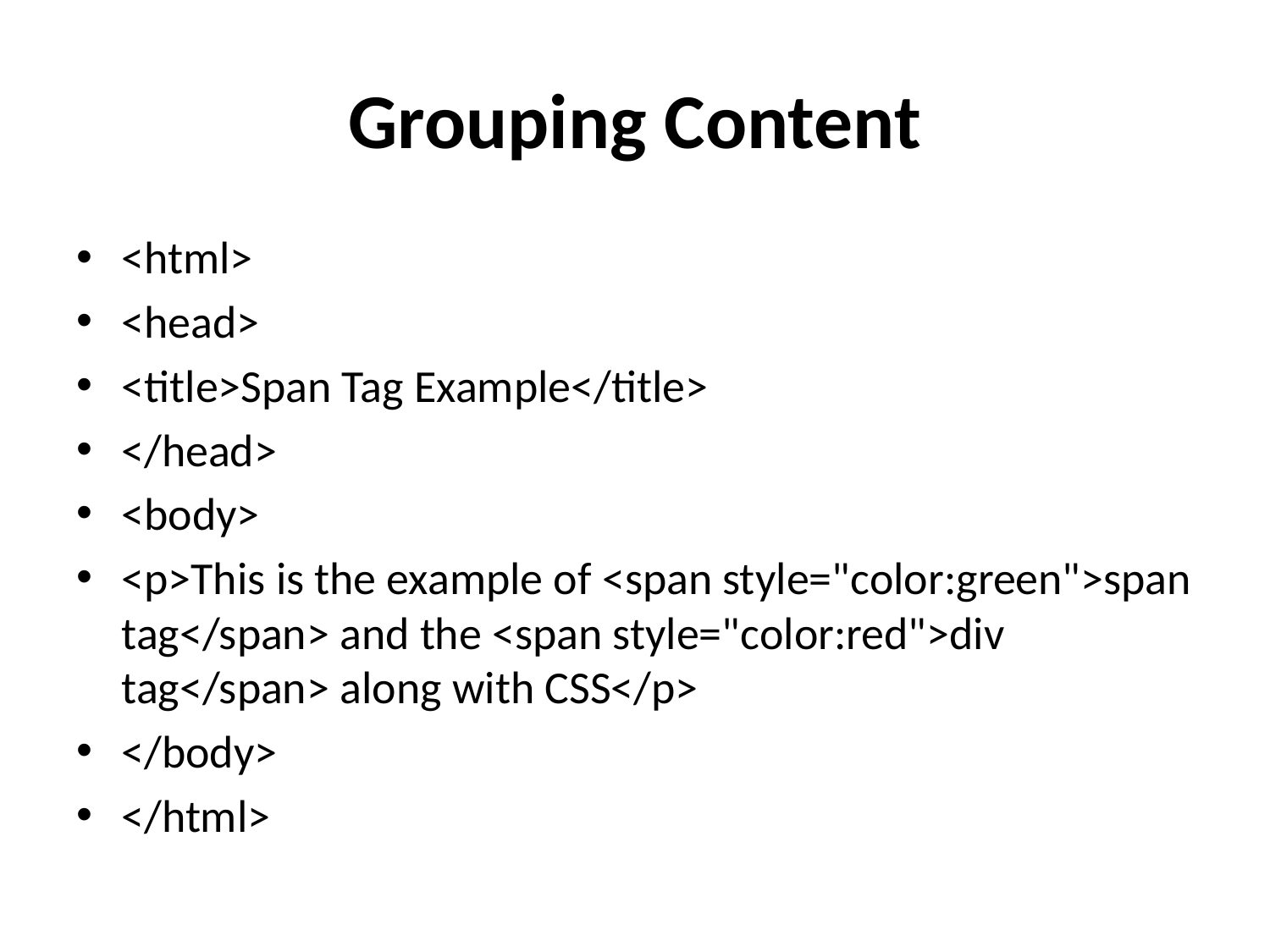

# Grouping Content
<html>
<head>
<title>Span Tag Example</title>
</head>
<body>
<p>This is the example of <span style="color:green">span tag</span> and the <span style="color:red">div tag</span> along with CSS</p>
</body>
</html>